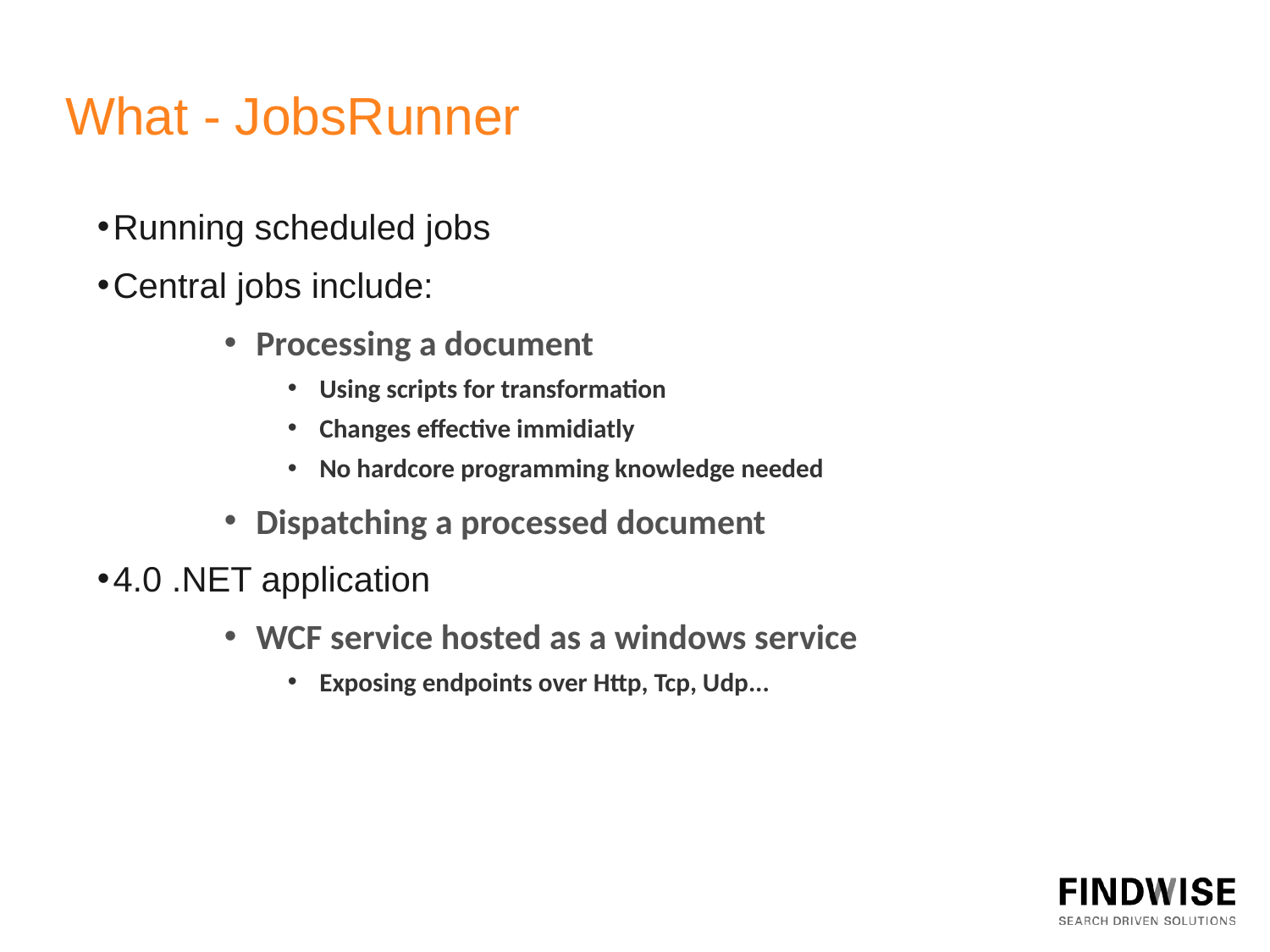

What - JobsRunner
Running scheduled jobs
Central jobs include:
Processing a document
Using scripts for transformation
Changes effective immidiatly
No hardcore programming knowledge needed
Dispatching a processed document
4.0 .NET application
WCF service hosted as a windows service
Exposing endpoints over Http, Tcp, Udp...